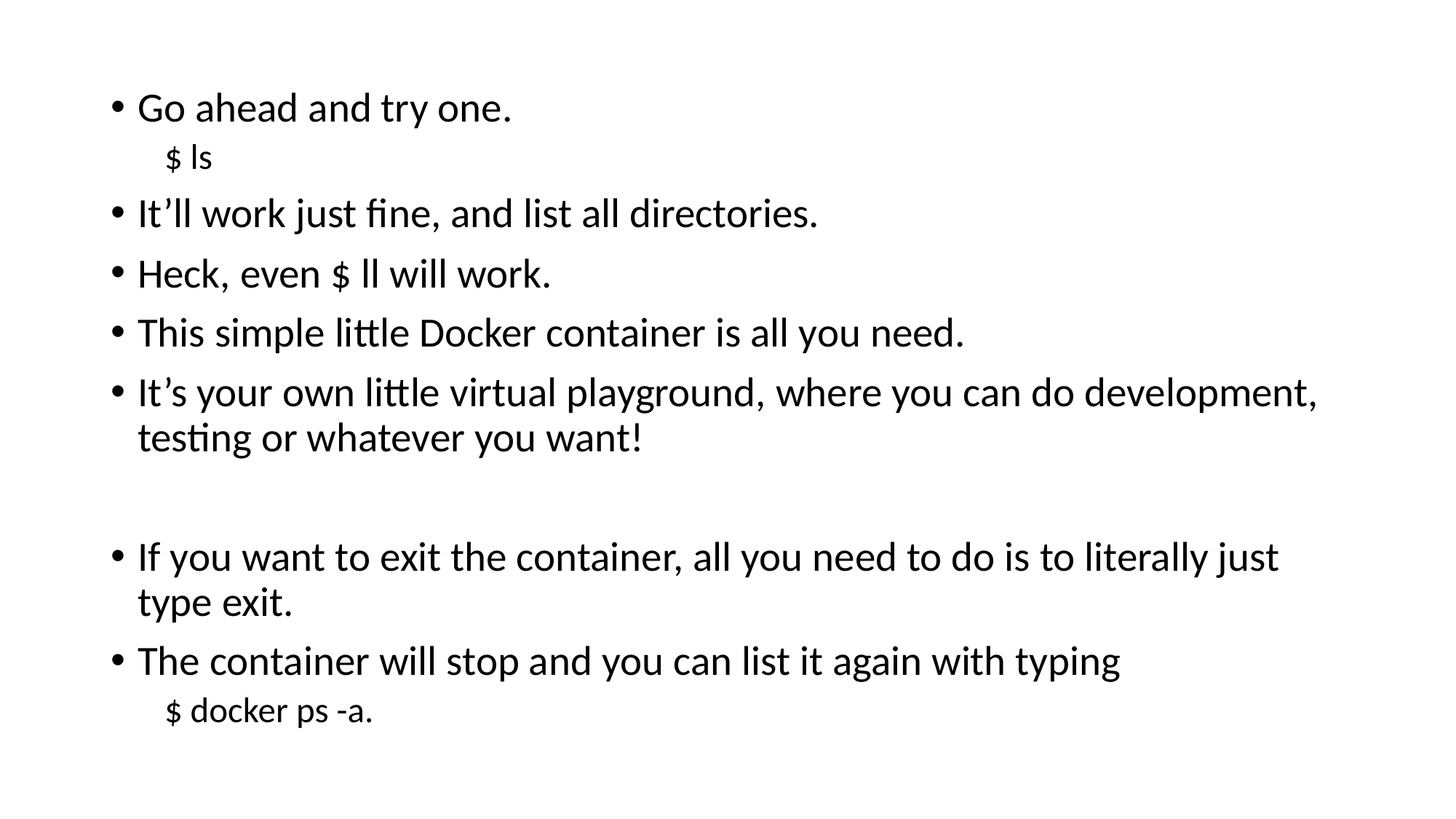

Go ahead and try one.
$ ls
It’ll work just fine, and list all directories.
Heck, even $ ll will work.
This simple little Docker container is all you need.
It’s your own little virtual playground, where you can do development, testing or whatever you want!

If you want to exit the container, all you need to do is to literally just type exit.
The container will stop and you can list it again with typing
$ docker ps -a.